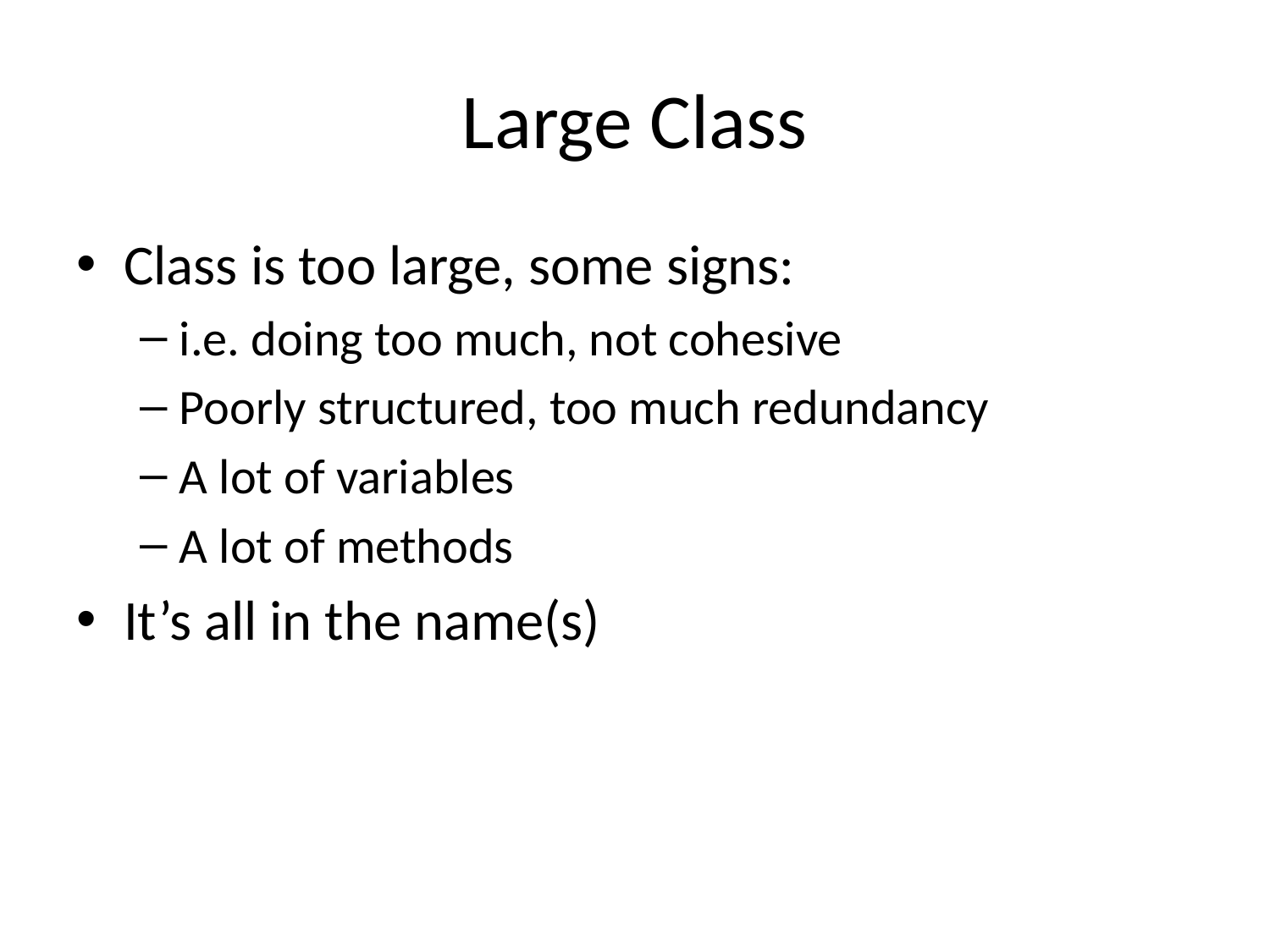

# Large Class
Class is too large, some signs:
i.e. doing too much, not cohesive
Poorly structured, too much redundancy
A lot of variables
A lot of methods
It’s all in the name(s)